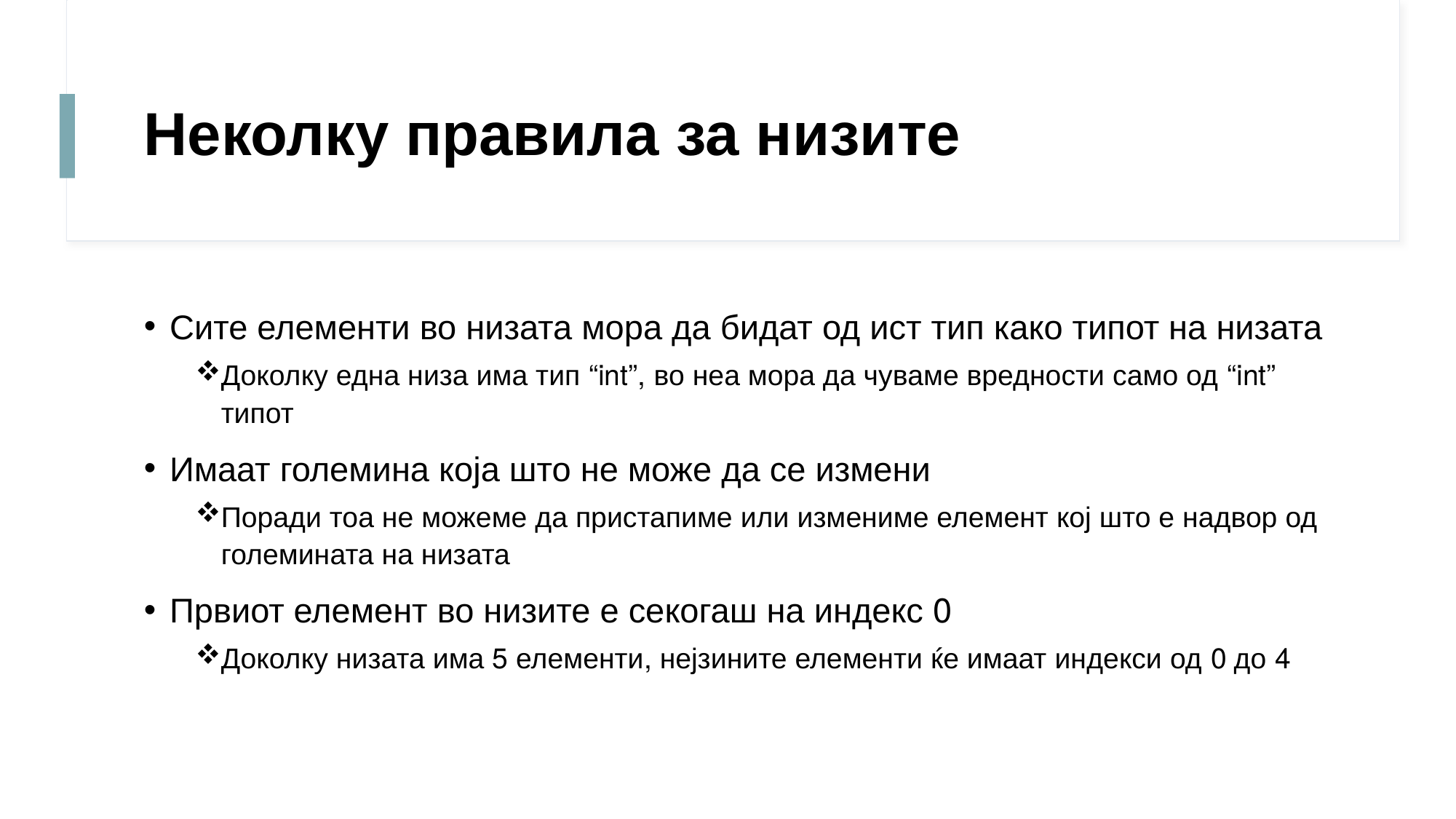

# Неколку правила за низите
Сите елементи во низата мора да бидат од ист тип како типот на низата
Доколку една низа има тип “int”, во неа мора да чуваме вредности само од “int” типот
Имаат големина која што не може да се измени
Поради тоа не можеме да пристапиме или измениме елемент кој што е надвор од големината на низата
Првиот елемент во низите е секогаш на индекс 0
Доколку низата има 5 елементи, нејзините елементи ќе имаат индекси од 0 до 4